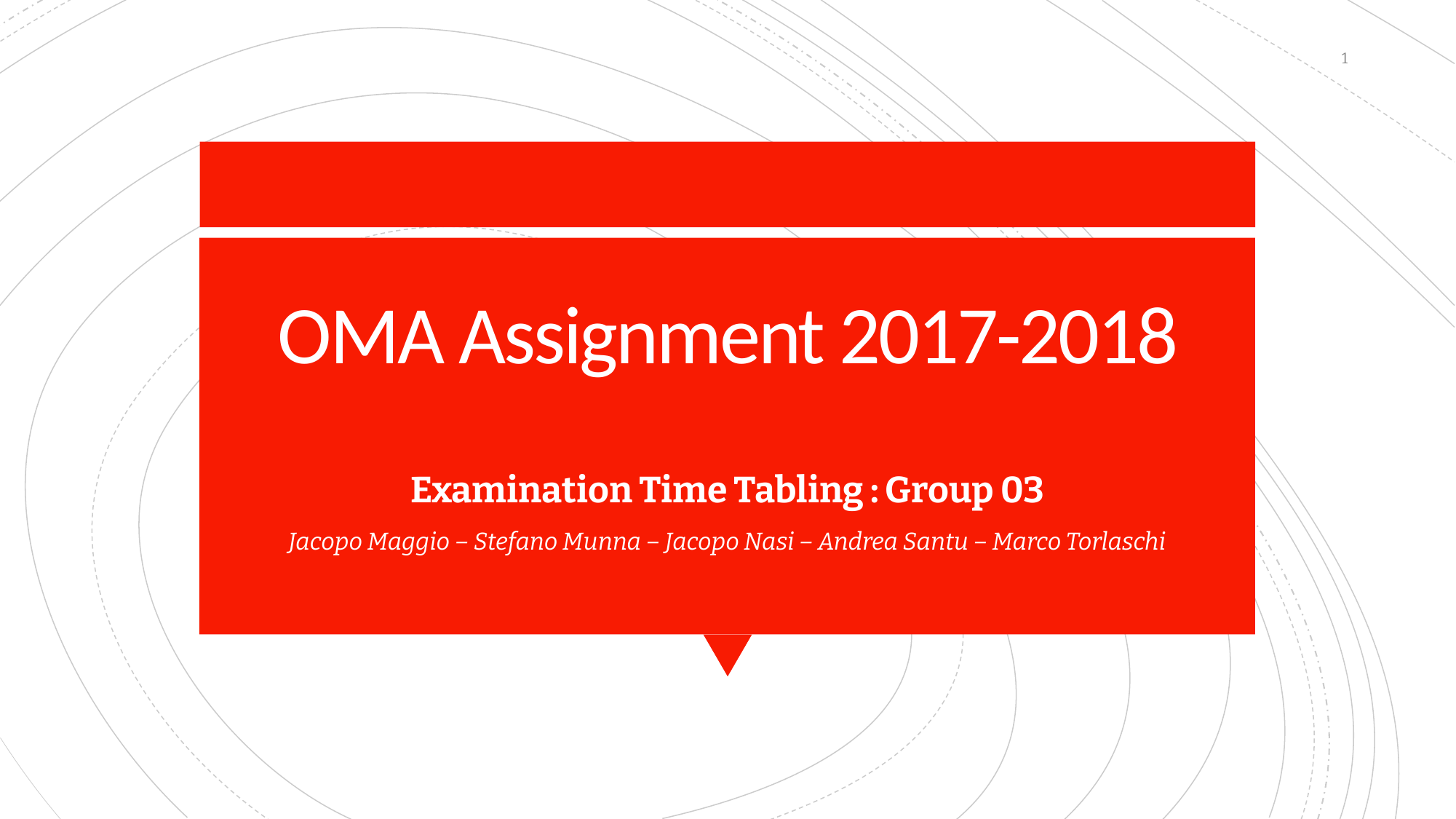

1
# OMA Assignment 2017-2018
Examination Time Tabling : Group 03
Jacopo Maggio – Stefano Munna – Jacopo Nasi – Andrea Santu – Marco Torlaschi